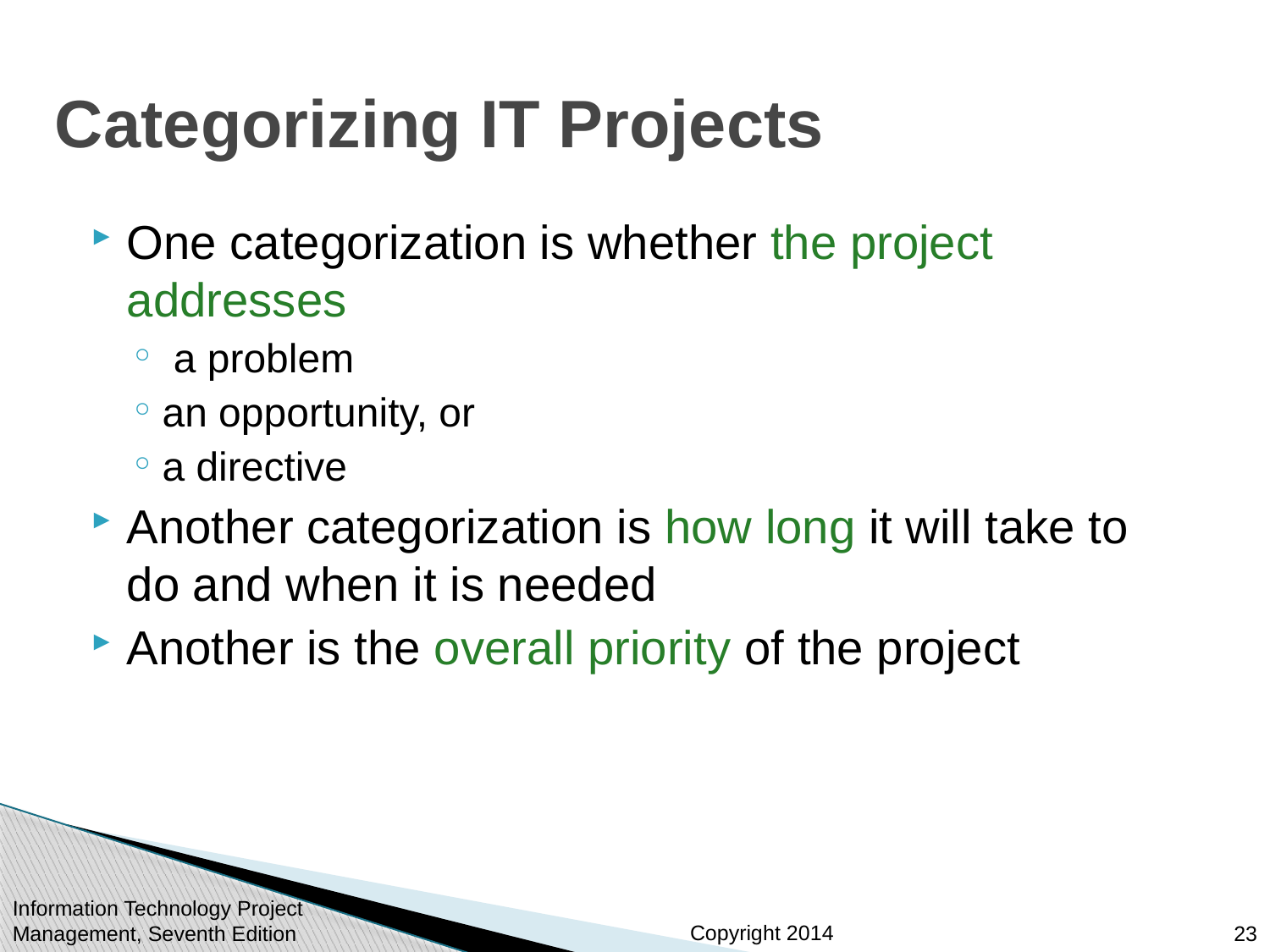

# Categorizing IT Projects
One categorization is whether the project addresses
 a problem
an opportunity, or
a directive
Another categorization is how long it will take to do and when it is needed
Another is the overall priority of the project

Information Technology Project Management, Seventh Edition
23